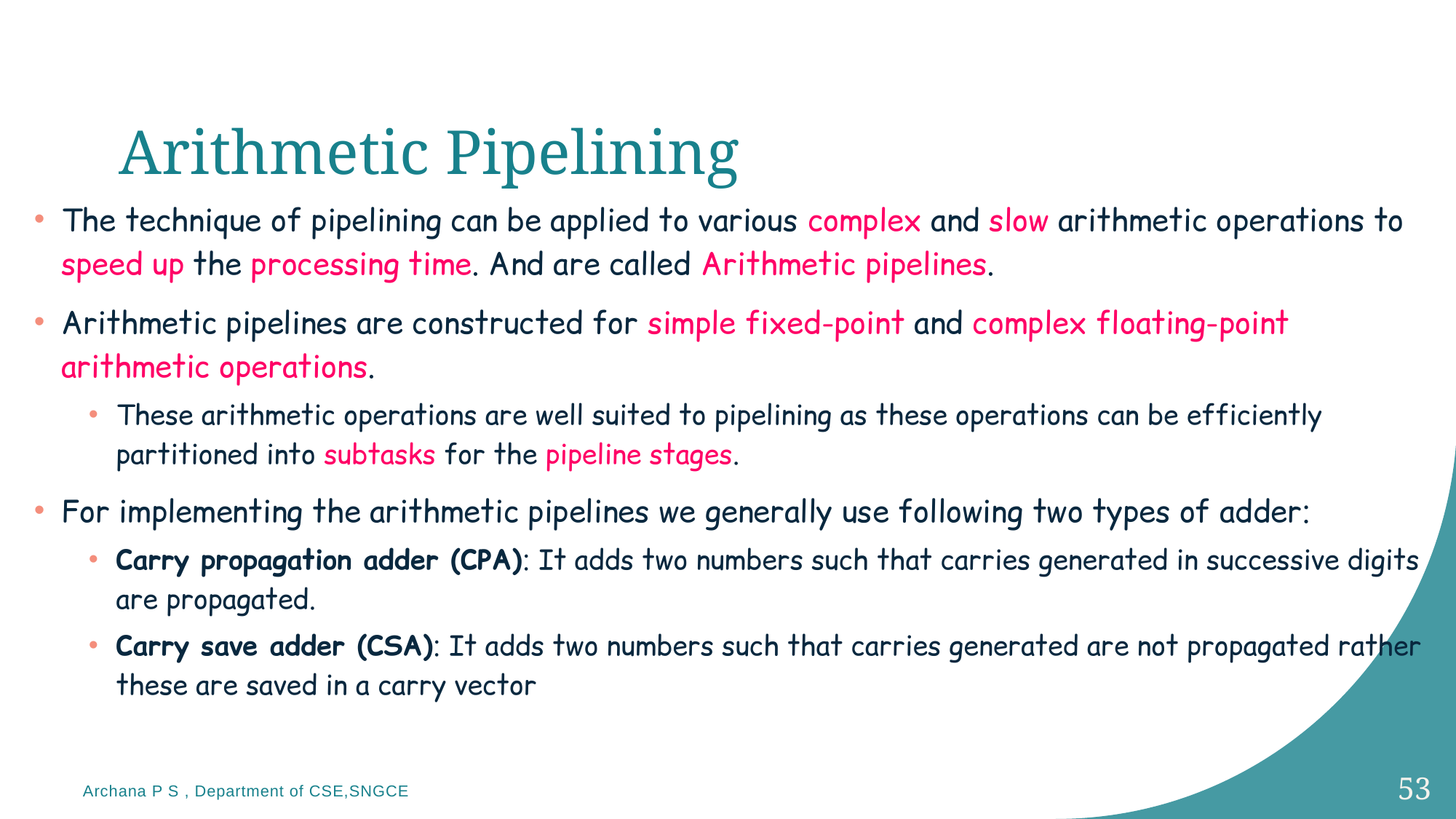

# Arithmetic Pipelining
The technique of pipelining can be applied to various complex and slow arithmetic operations to speed up the processing time. And are called Arithmetic pipelines.
Arithmetic pipelines are constructed for simple fixed-point and complex floating-point arithmetic operations.
These arithmetic operations are well suited to pipelining as these operations can be efficiently partitioned into subtasks for the pipeline stages.
For implementing the arithmetic pipelines we generally use following two types of adder:
Carry propagation adder (CPA): It adds two numbers such that carries generated in successive digits are propagated.
Carry save adder (CSA): It adds two numbers such that carries generated are not propagated rather these are saved in a carry vector
53
Archana P S , Department of CSE,SNGCE